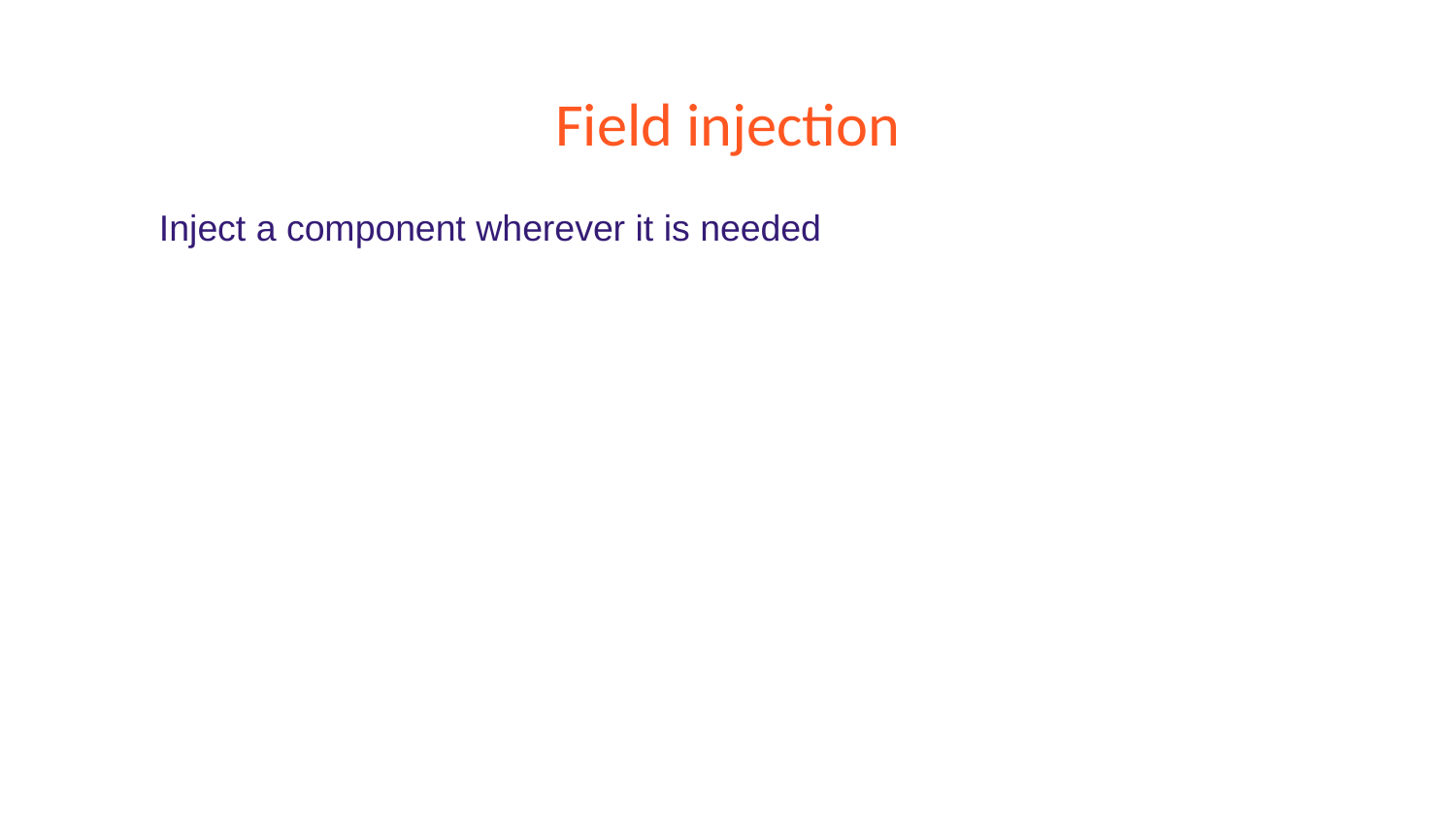

# Field injection
Inject a component wherever it is needed